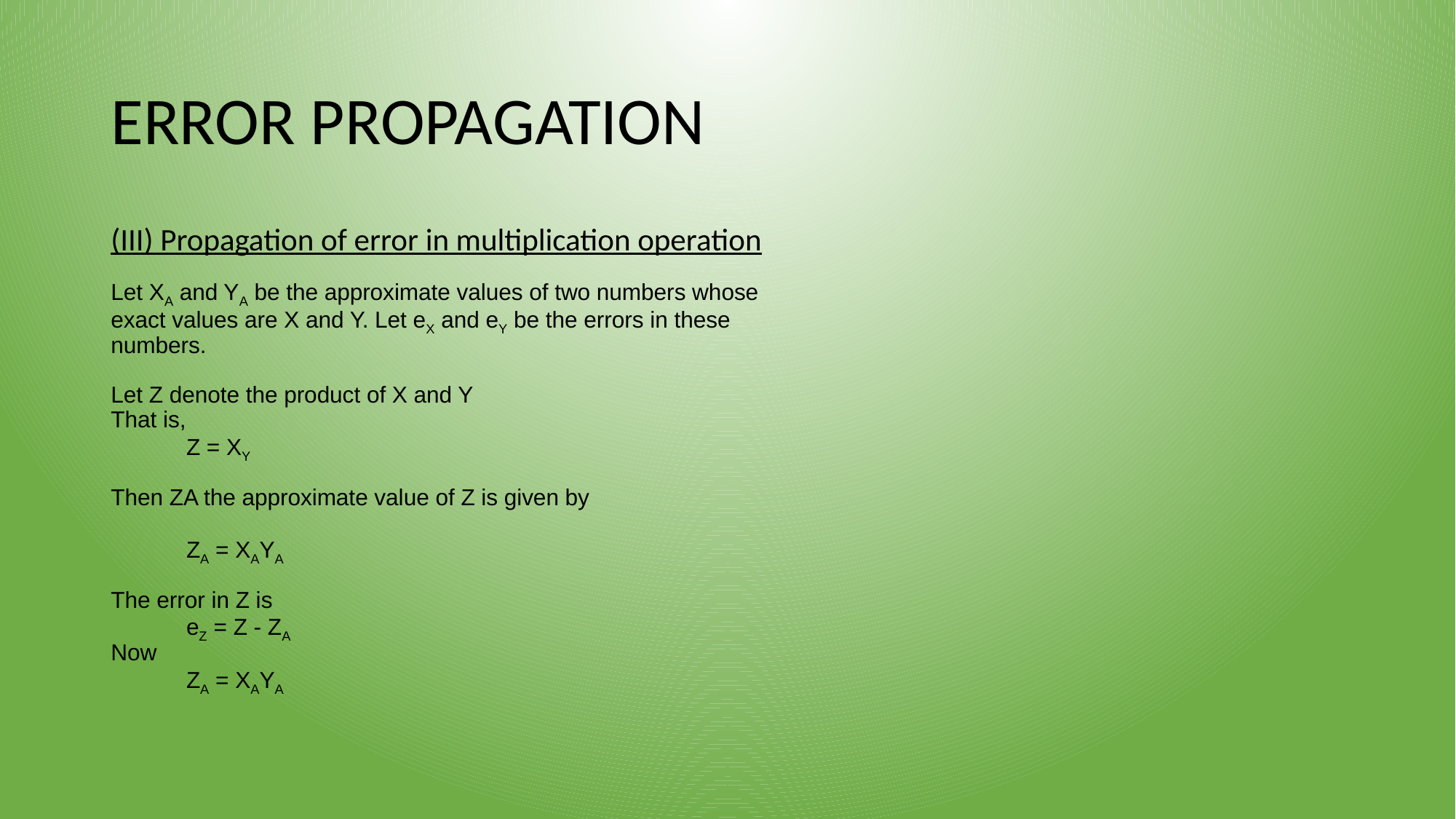

# ERROR PROPAGATION
(III) Propagation of error in multiplication operation
Let XA and YA be the approximate values of two numbers whose
exact values are X and Y. Let eX and eY be the errors in these
numbers.
Let Z denote the product of X and Y
That is,
				Z = XY
Then ZA the approximate value of Z is given by
				ZA = XAYA
The error in Z is
				eZ = Z - ZA
Now
				ZA = XAYA